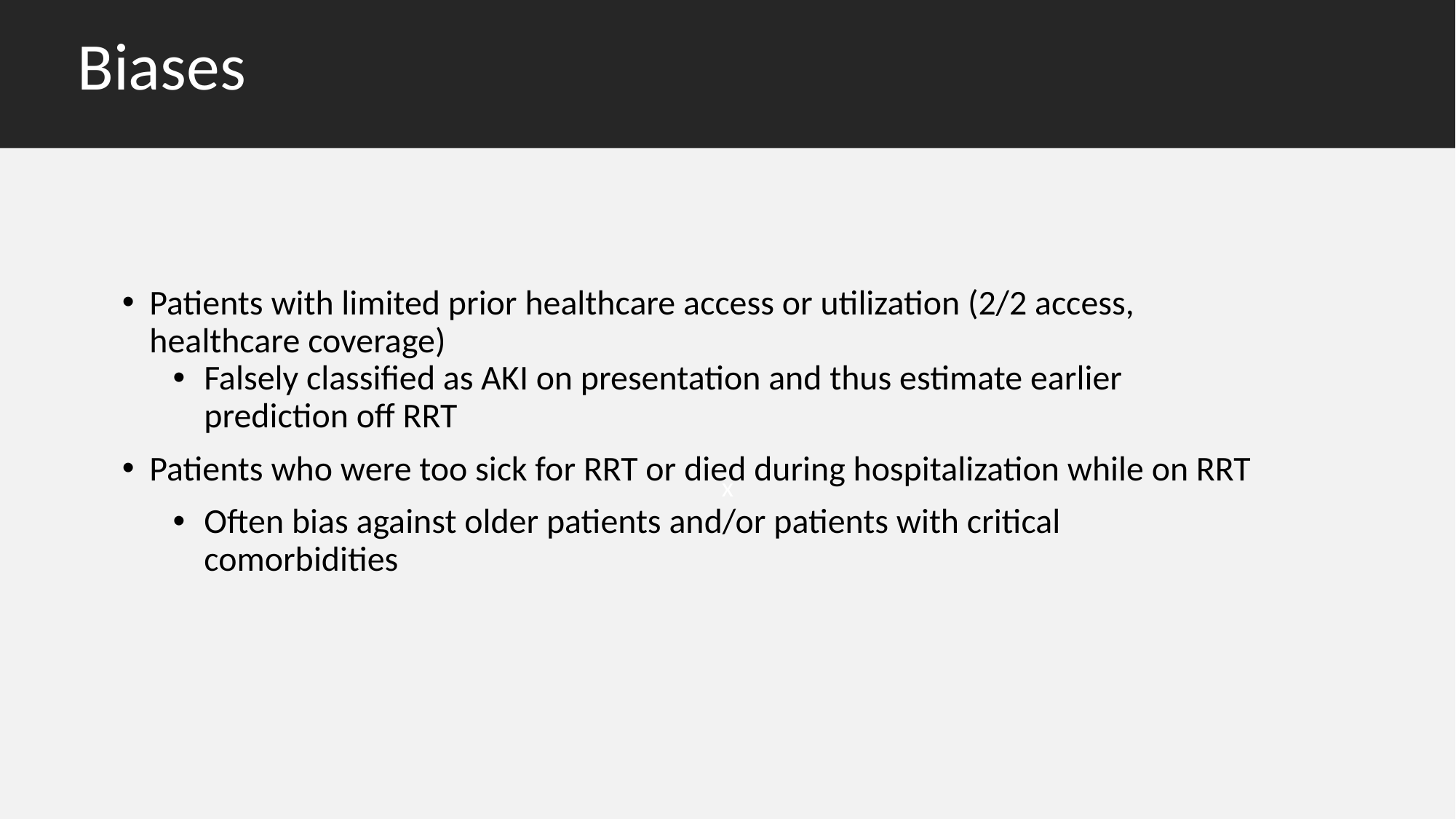

# Biases
x
Patients with limited prior healthcare access or utilization (2/2 access, healthcare coverage)
Falsely classified as AKI on presentation and thus estimate earlier prediction off RRT
Patients who were too sick for RRT or died during hospitalization while on RRT
Often bias against older patients and/or patients with critical comorbidities